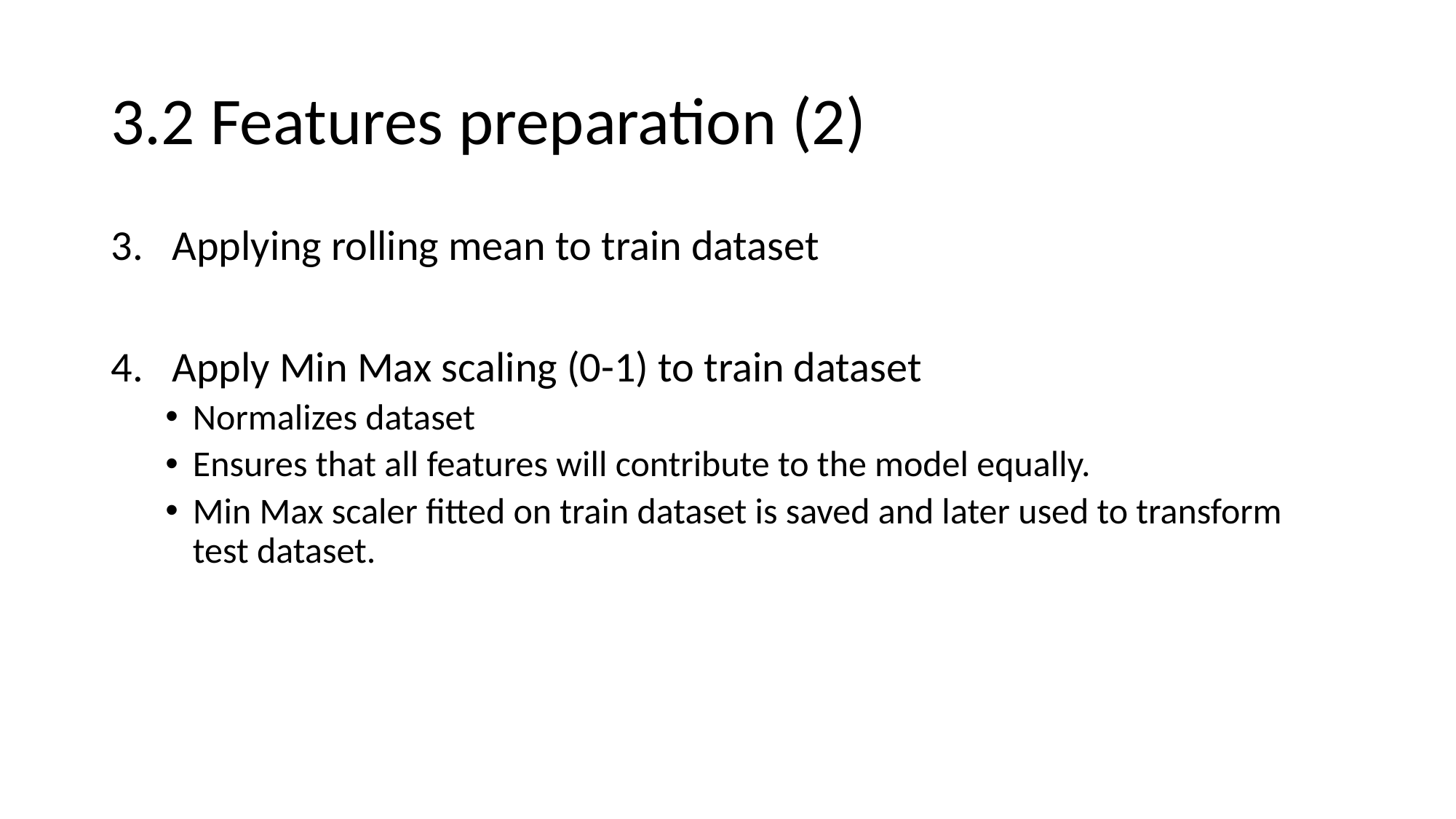

# 3.2 Features preparation (2)
Applying rolling mean to train dataset

Apply Min Max scaling (0-1) to train dataset
Normalizes dataset
Ensures that all features will contribute to the model equally.
Min Max scaler fitted on train dataset is saved and later used to transform test dataset.